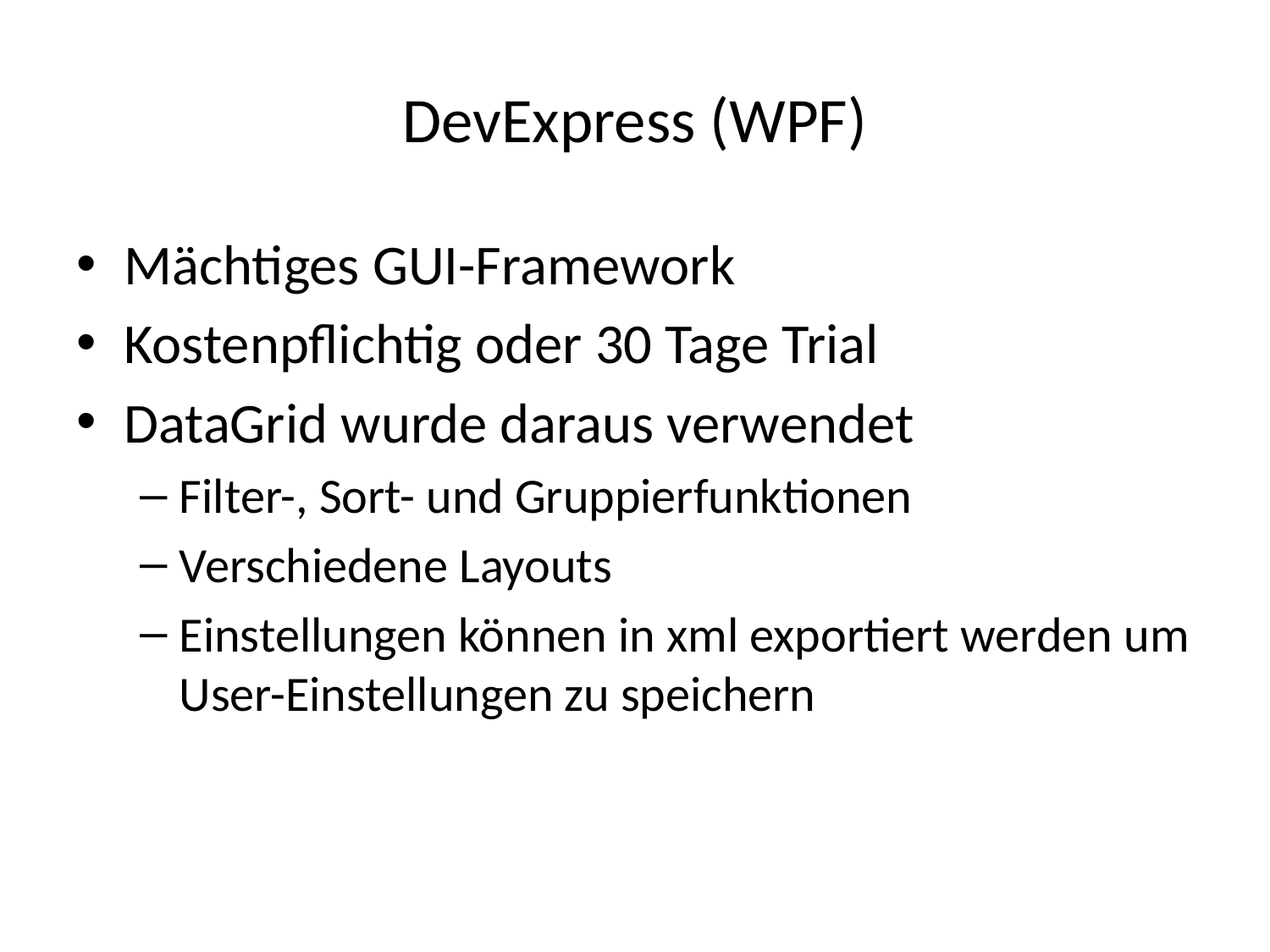

# DevExpress (WPF)
Mächtiges GUI-Framework
Kostenpflichtig oder 30 Tage Trial
DataGrid wurde daraus verwendet
Filter-, Sort- und Gruppierfunktionen
Verschiedene Layouts
Einstellungen können in xml exportiert werden um User-Einstellungen zu speichern